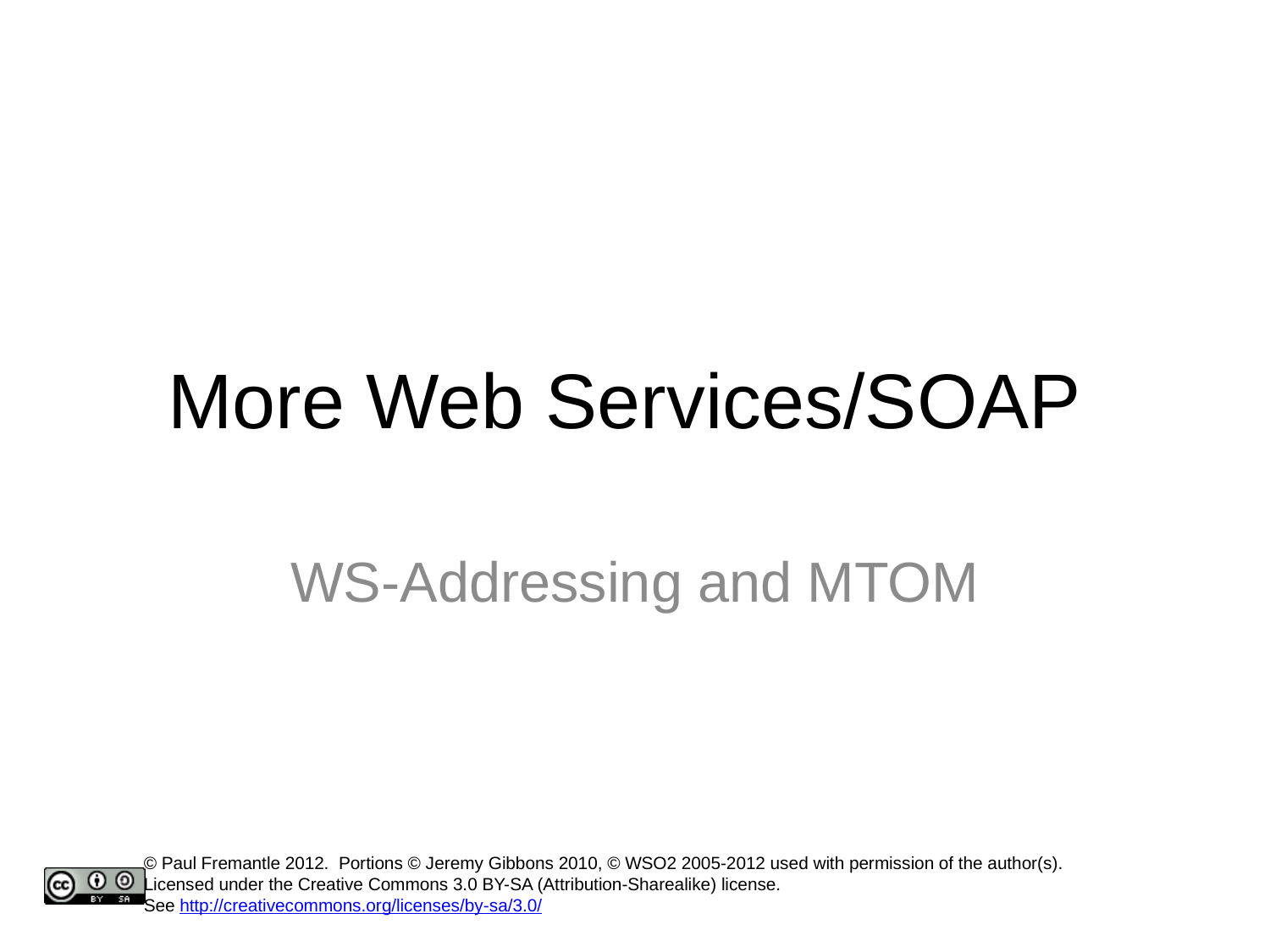

# More Web Services/SOAP
WS-Addressing and MTOM